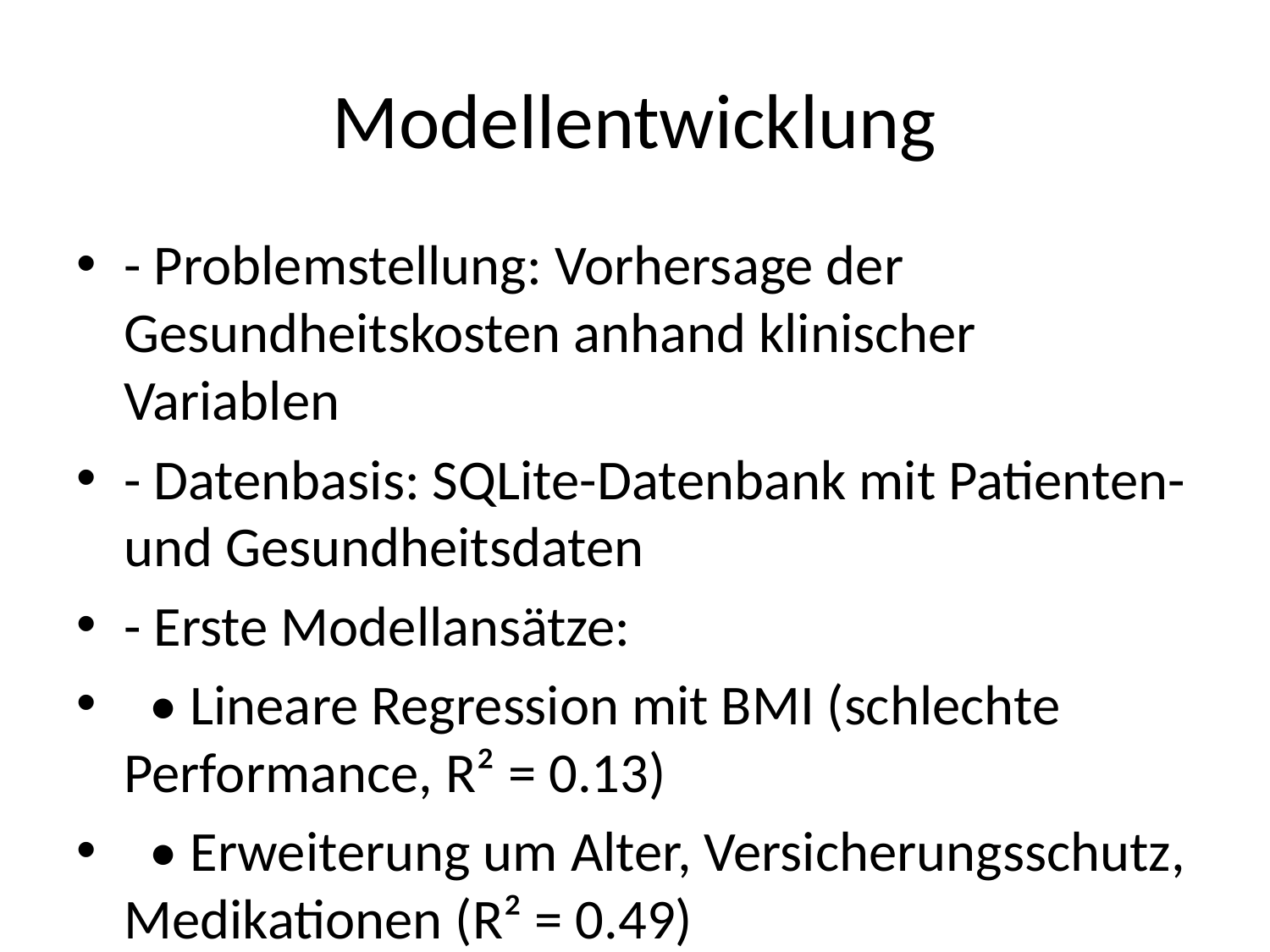

# Modellentwicklung
- Problemstellung: Vorhersage der Gesundheitskosten anhand klinischer Variablen
- Datenbasis: SQLite-Datenbank mit Patienten- und Gesundheitsdaten
- Erste Modellansätze:
  • Lineare Regression mit BMI (schlechte Performance, R² = 0.13)
  • Erweiterung um Alter, Versicherungsschutz, Medikationen (R² = 0.49)
  • Nutzung nicht-linearer Modelle (Random Forest, Gradient Boosting, R² bis 0.99)